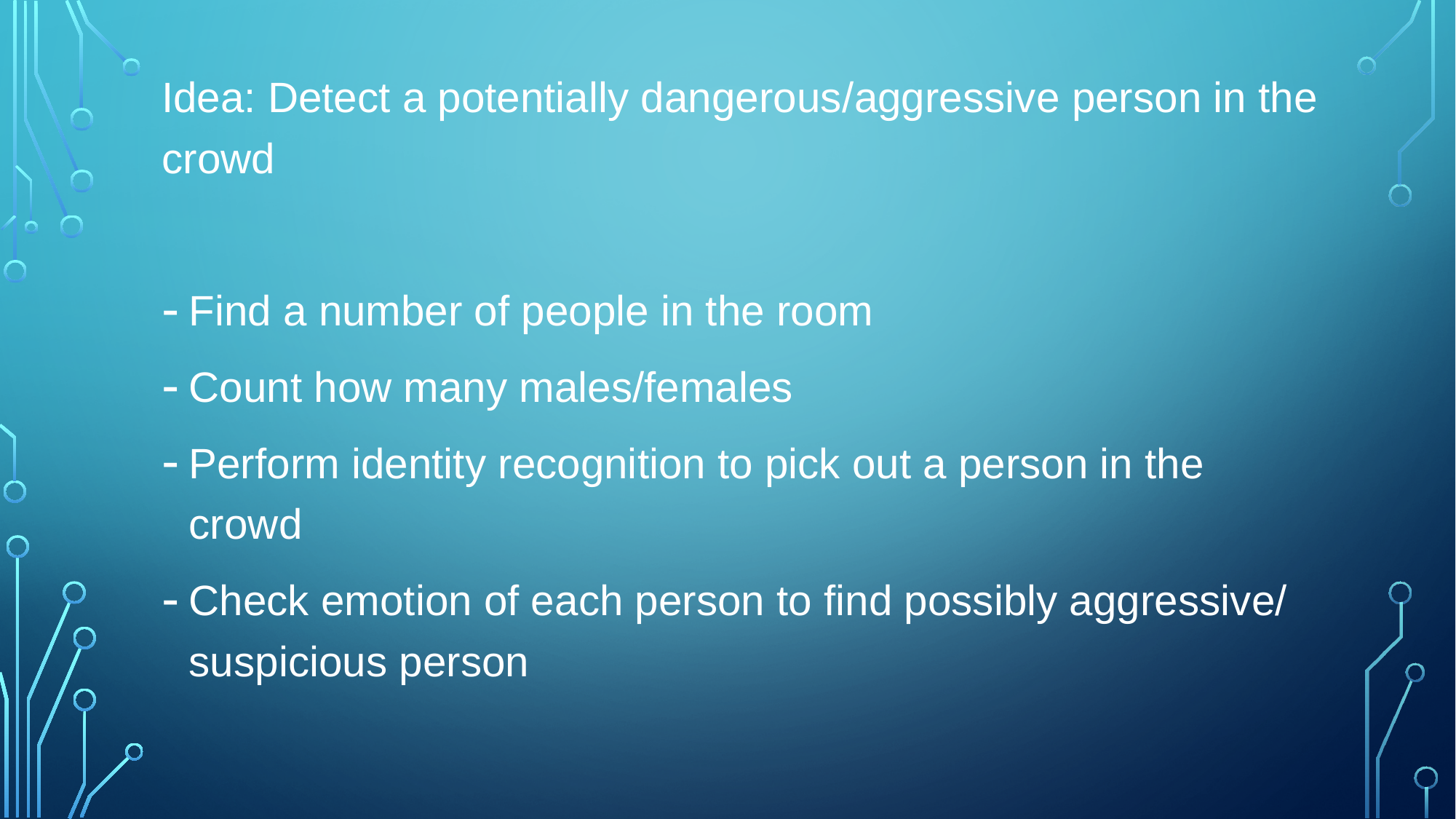

Idea: Detect a potentially dangerous/aggressive person in the crowd

Find a number of people in the room
Count how many males/females
Perform identity recognition to pick out a person in the crowd
Check emotion of each person to find possibly aggressive/ suspicious person